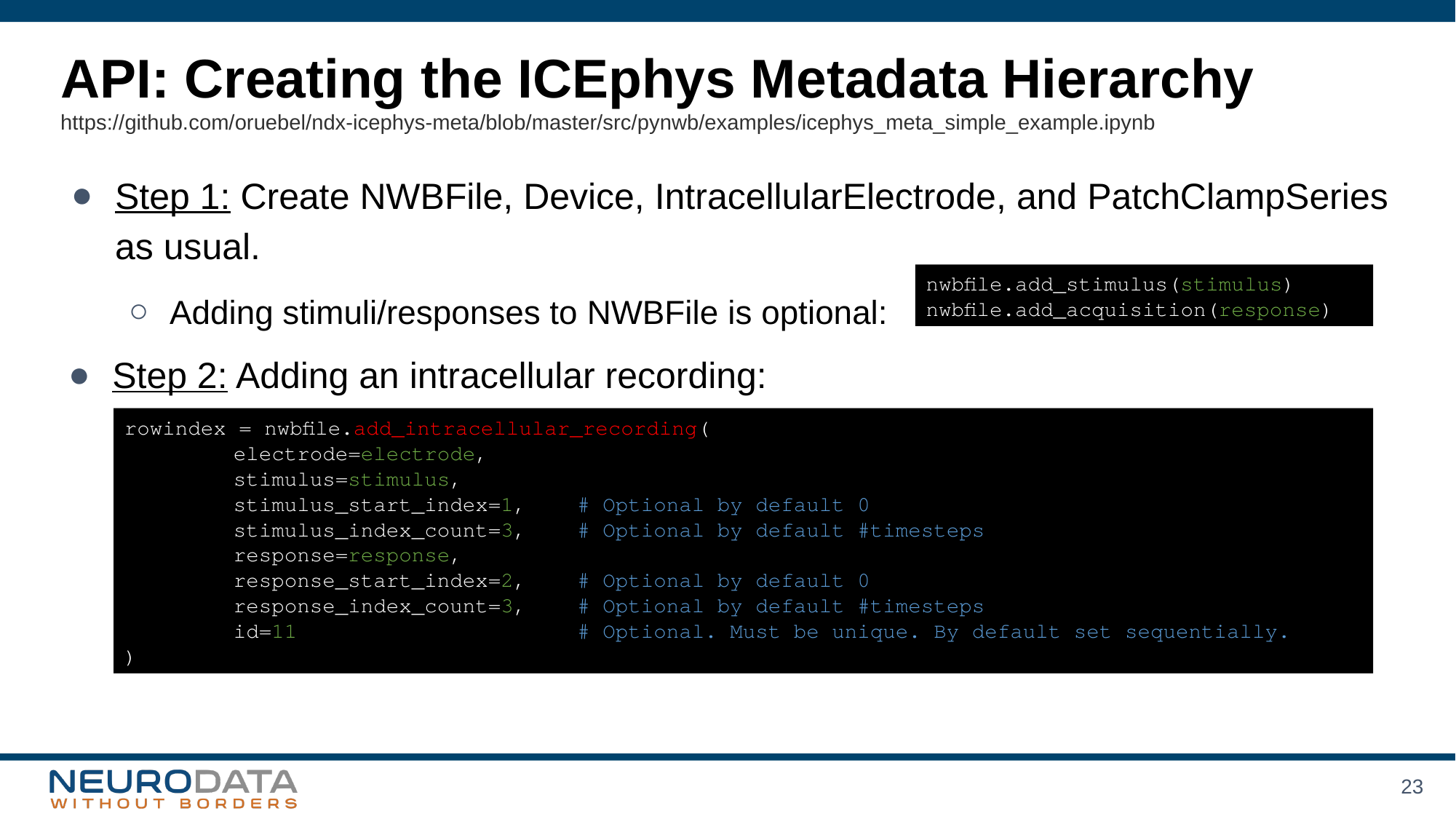

# API: Creating the ICEphys Metadata Hierarchy https://github.com/oruebel/ndx-icephys-meta/blob/master/src/pynwb/examples/icephys_meta_simple_example.ipynb
Step 1: Create NWBFile, Device, IntracellularElectrode, and PatchClampSeries as usual.
Adding stimuli/responses to NWBFile is optional:
nwbfile.add_stimulus(stimulus)
nwbfile.add_acquisition(response)
Step 2: Adding an intracellular recording:
rowindex = nwbfile.add_intracellular_recording(
	electrode=electrode,
	stimulus=stimulus,
	stimulus_start_index=1,    # Optional by default 0
	stimulus_index_count=3,    # Optional by default #timesteps
	response=response,
	response_start_index=2,    # Optional by default 0
	response_index_count=3,    # Optional by default #timesteps
	id=11                      # Optional. Must be unique. By default set sequentially.
)
23